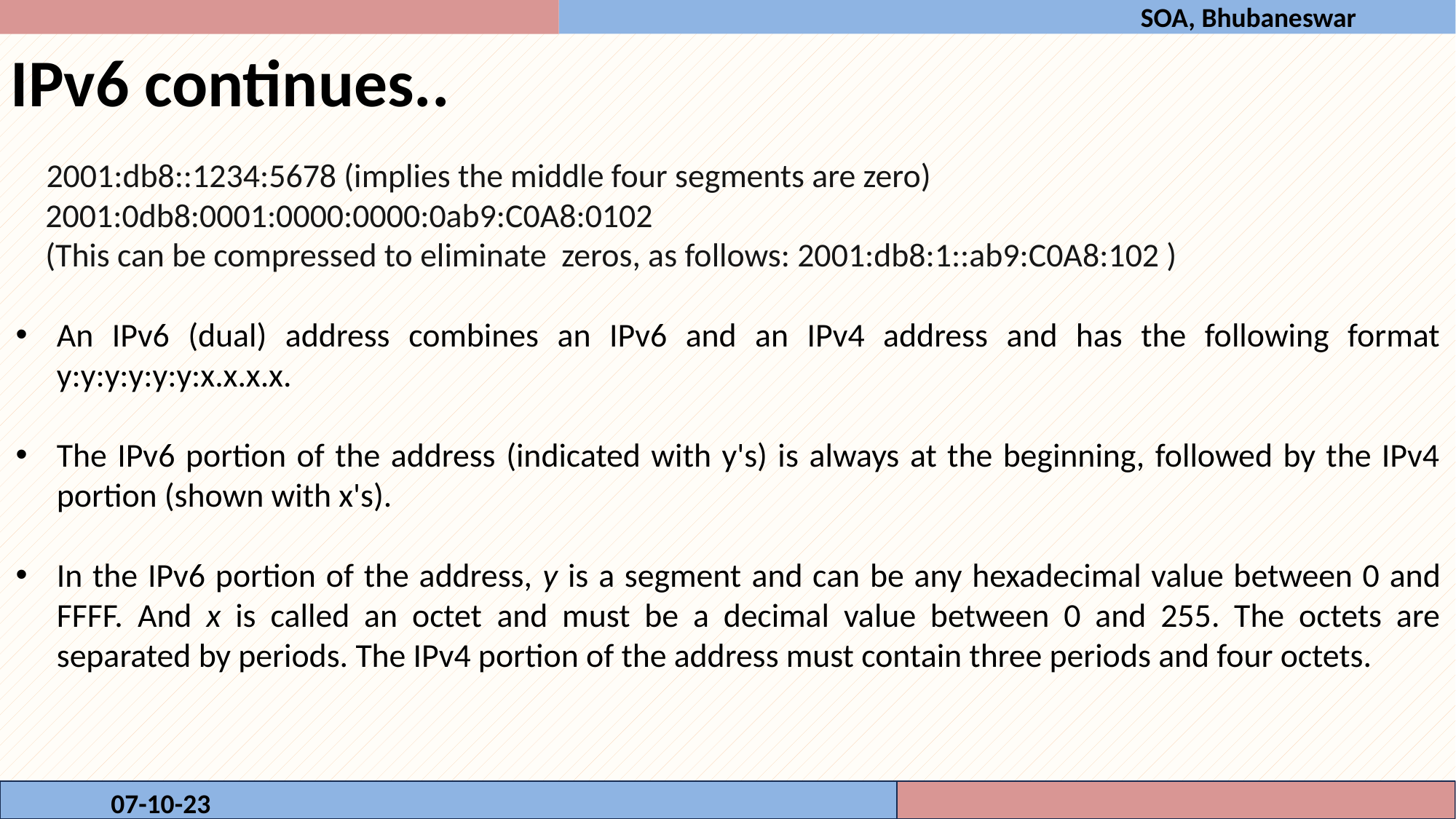

SOA, Bhubaneswar

IPv6 continues..

    2001:db8::1234:5678 (implies the middle four segments are zero)
    2001:0db8:0001:0000:0000:0ab9:C0A8:0102
    (This can be compressed to eliminate  zeros, as follows: 2001:db8:1::ab9:C0A8:102 )

An IPv6 (dual) address combines an IPv6 and an IPv4 address and has the following format y:y:y:y:y:y:x.x.x.x.

The IPv6 portion of the address (indicated with y's) is always at the beginning, followed by the IPv4 portion (shown with x's).

In the IPv6 portion of the address, y is a segment and can be any hexadecimal value between 0 and FFFF. And x is called an octet and must be a decimal value between 0 and 255. The octets are separated by periods. The IPv4 portion of the address must contain three periods and four octets.

07-10-23